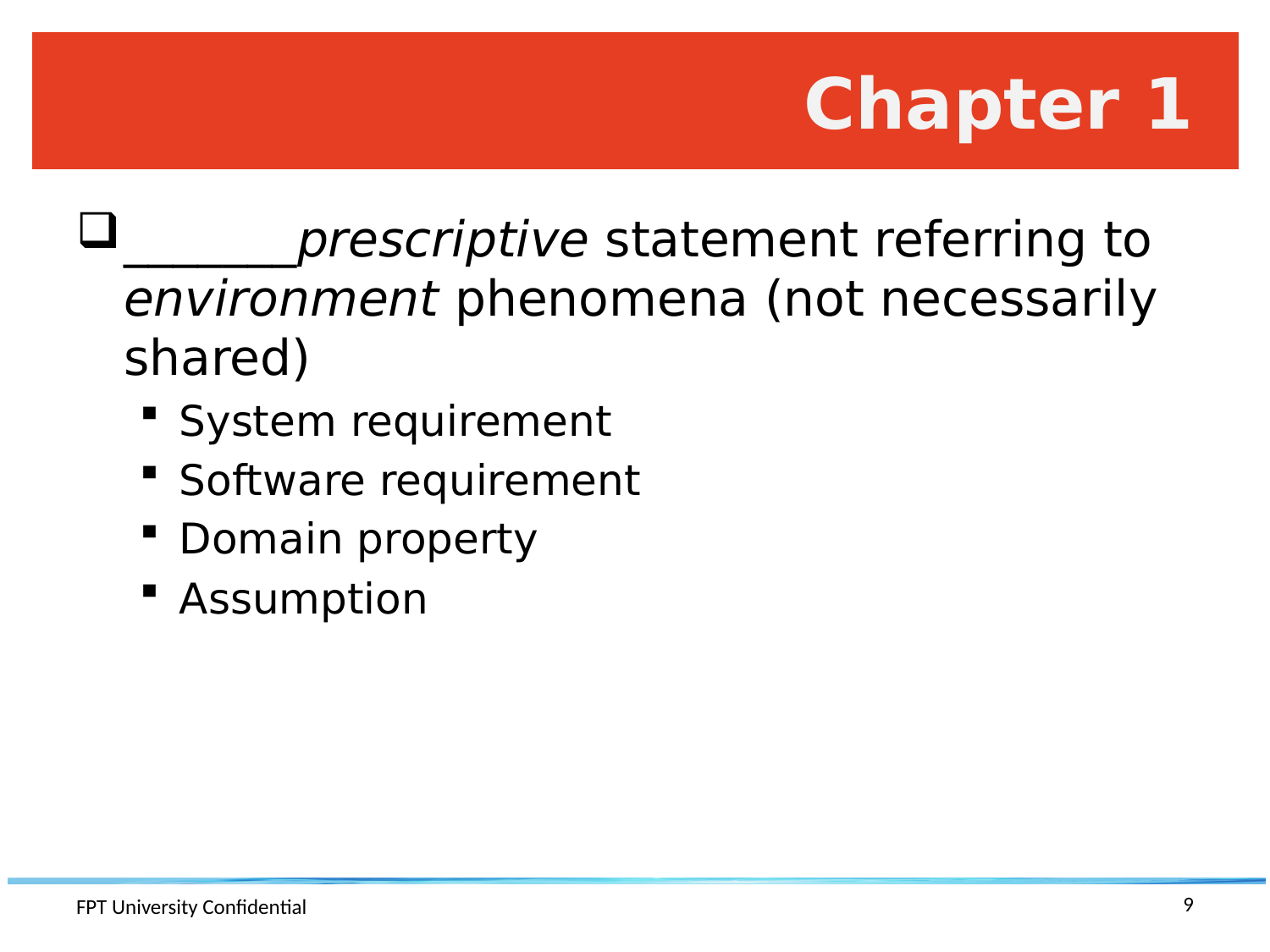

# Chapter 1
_______prescriptive statement referring to environment phenomena (not necessarily shared)
System requirement
Software requirement
Domain property
Assumption